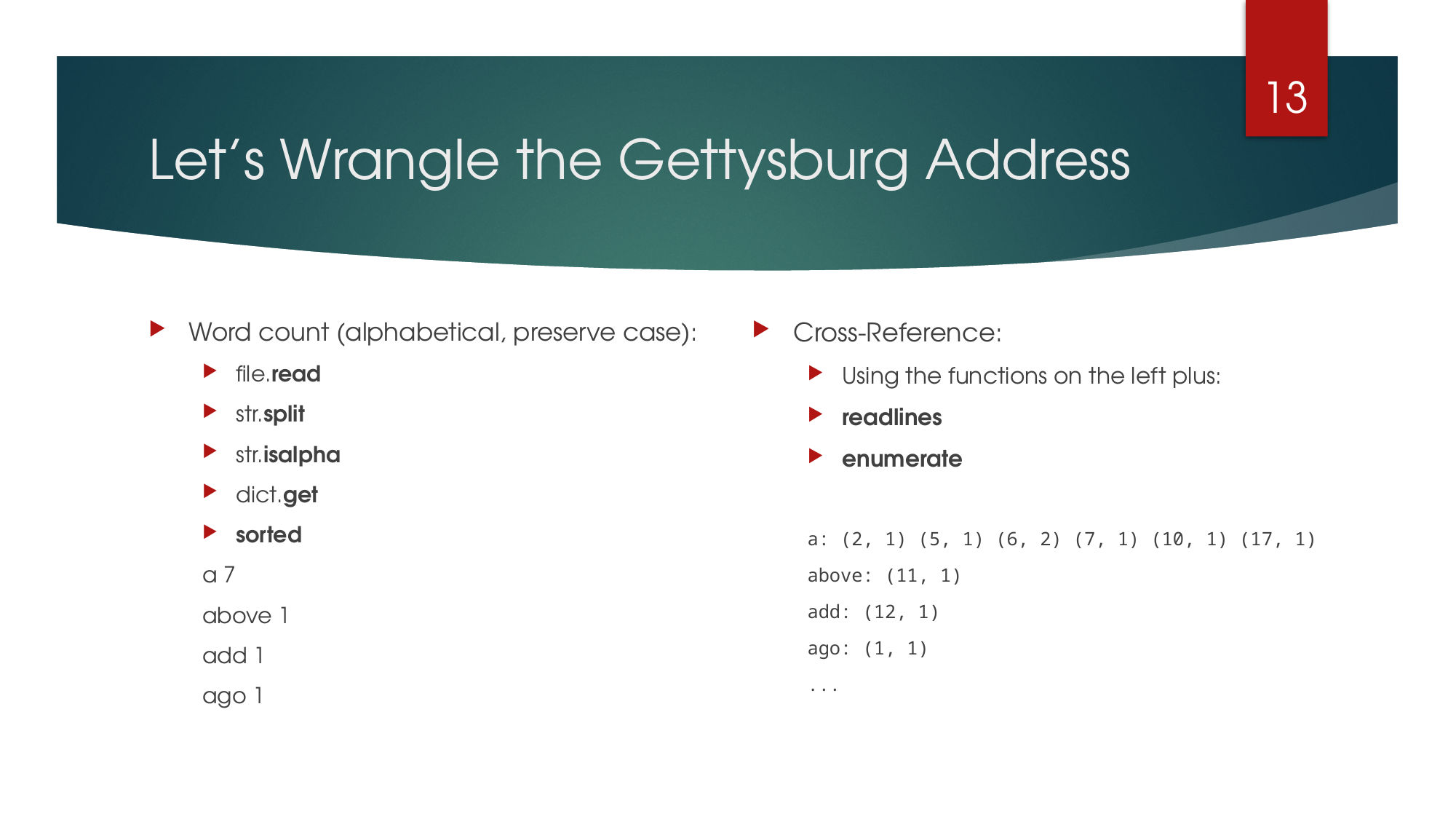

13
# Let’s Wrangle the Gettysburg Address
Word count (alphabetical, preserve case):
file.read
str.split
str.isalpha
dict.get
sorted
a 7
above 1
add 1
ago 1

Cross-Reference:
Using the functions on the left plus:
readlines
enumerate

a: (2, 1) (5, 1) (6, 2) (7, 1) (10, 1) (17, 1)
above: (11, 1)
add: (12, 1)
ago: (1, 1)
...